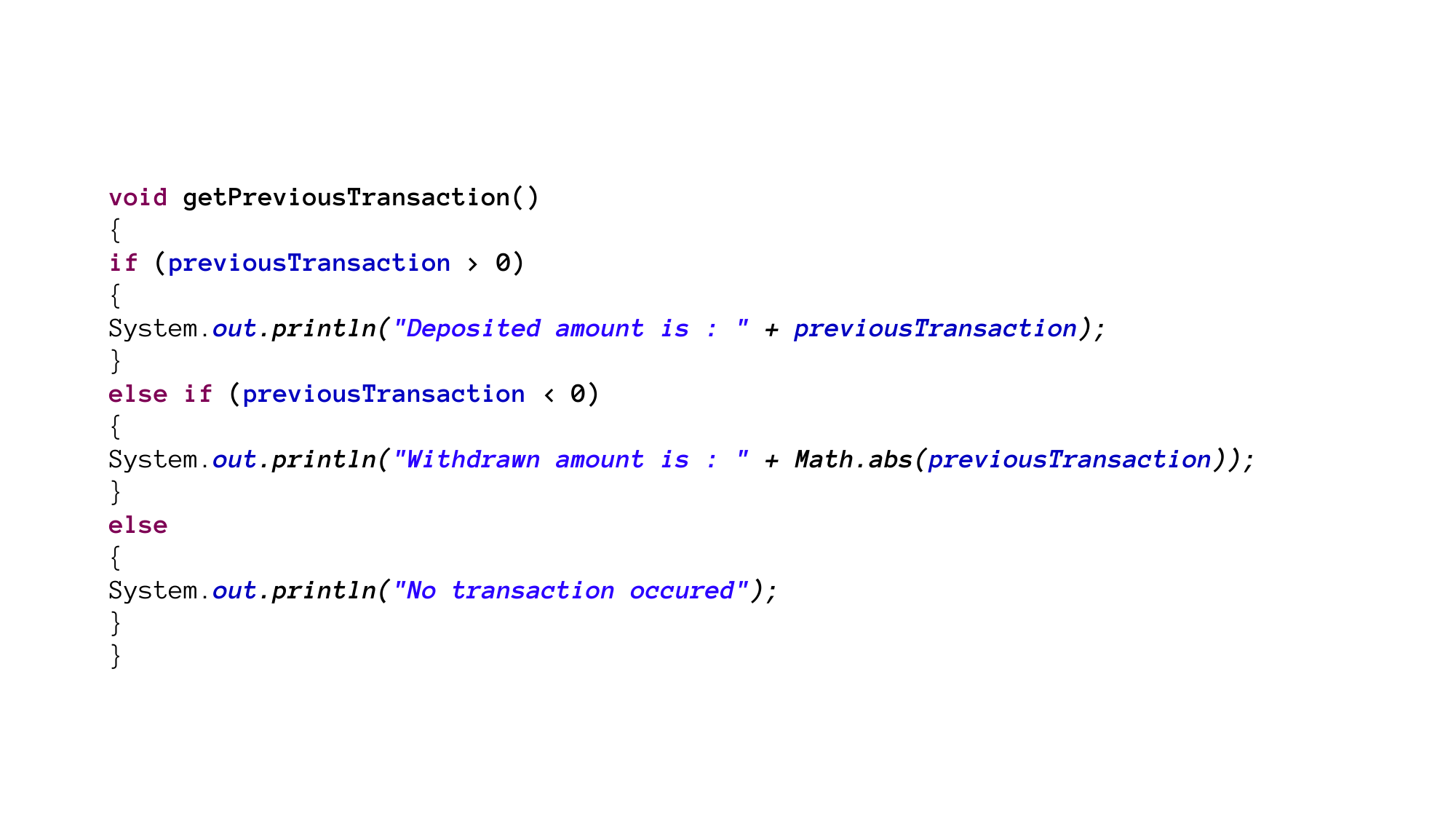

void getPreviousTransaction()
{
if (previousTransaction > 0)
{
System.out.println("Deposited amount is : " + previousTransaction);
}
else if (previousTransaction < 0)
{
System.out.println("Withdrawn amount is : " + Math.abs(previousTransaction));
}
else
{
System.out.println("No transaction occured");
}
}